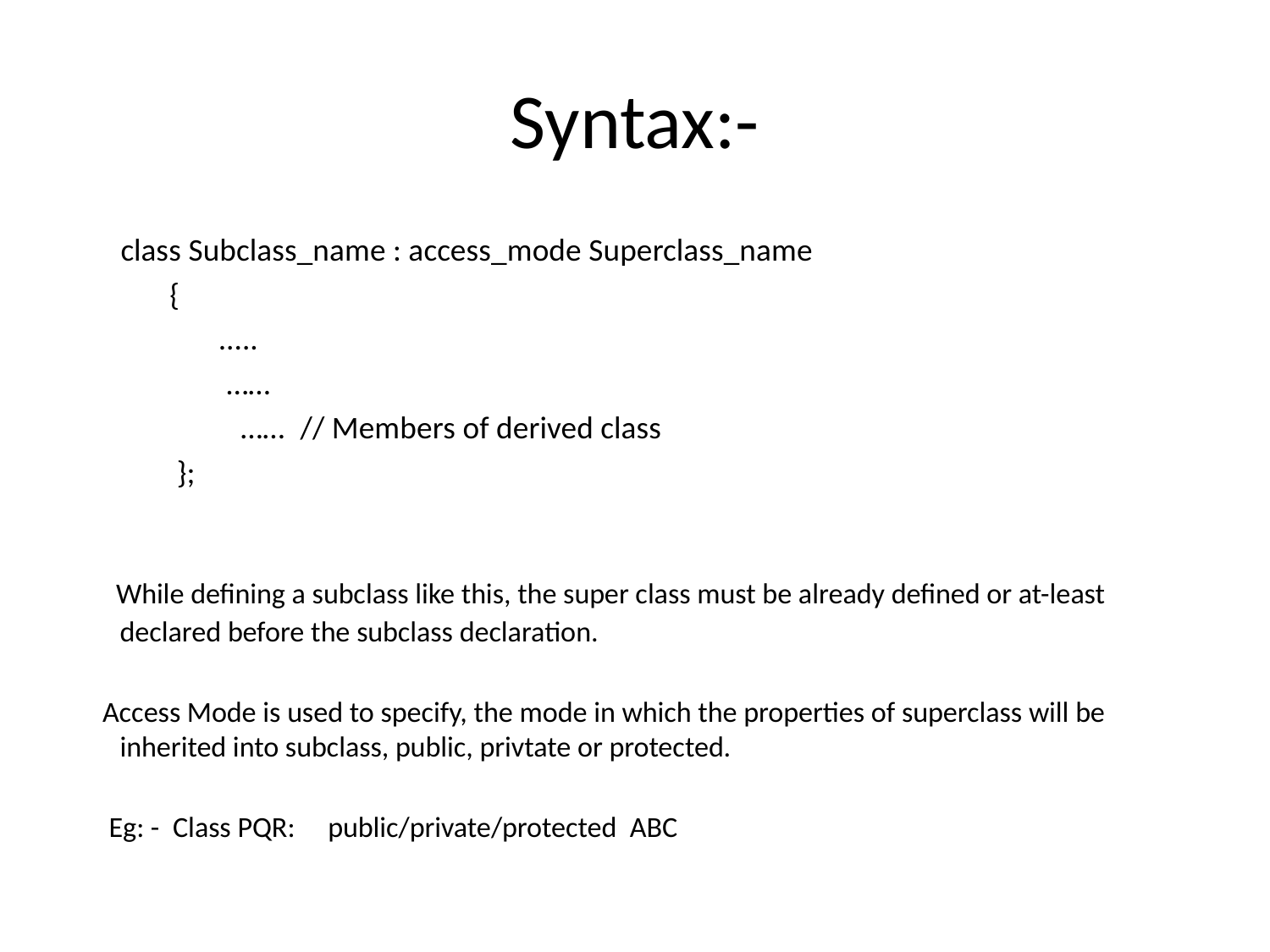

# Syntax:-
      class Subclass_name : access_mode Superclass_name
             {
                    …..
                     ……
                       ……  // Members of derived class
              };

    While defining a subclass like this, the super class must be already defined or at-least declared before the subclass declaration.

    Access Mode is used to specify, the mode in which the properties of superclass will be inherited into subclass, public, privtate or protected.

     Eg: -  Class PQR:     public/private/protected  ABC